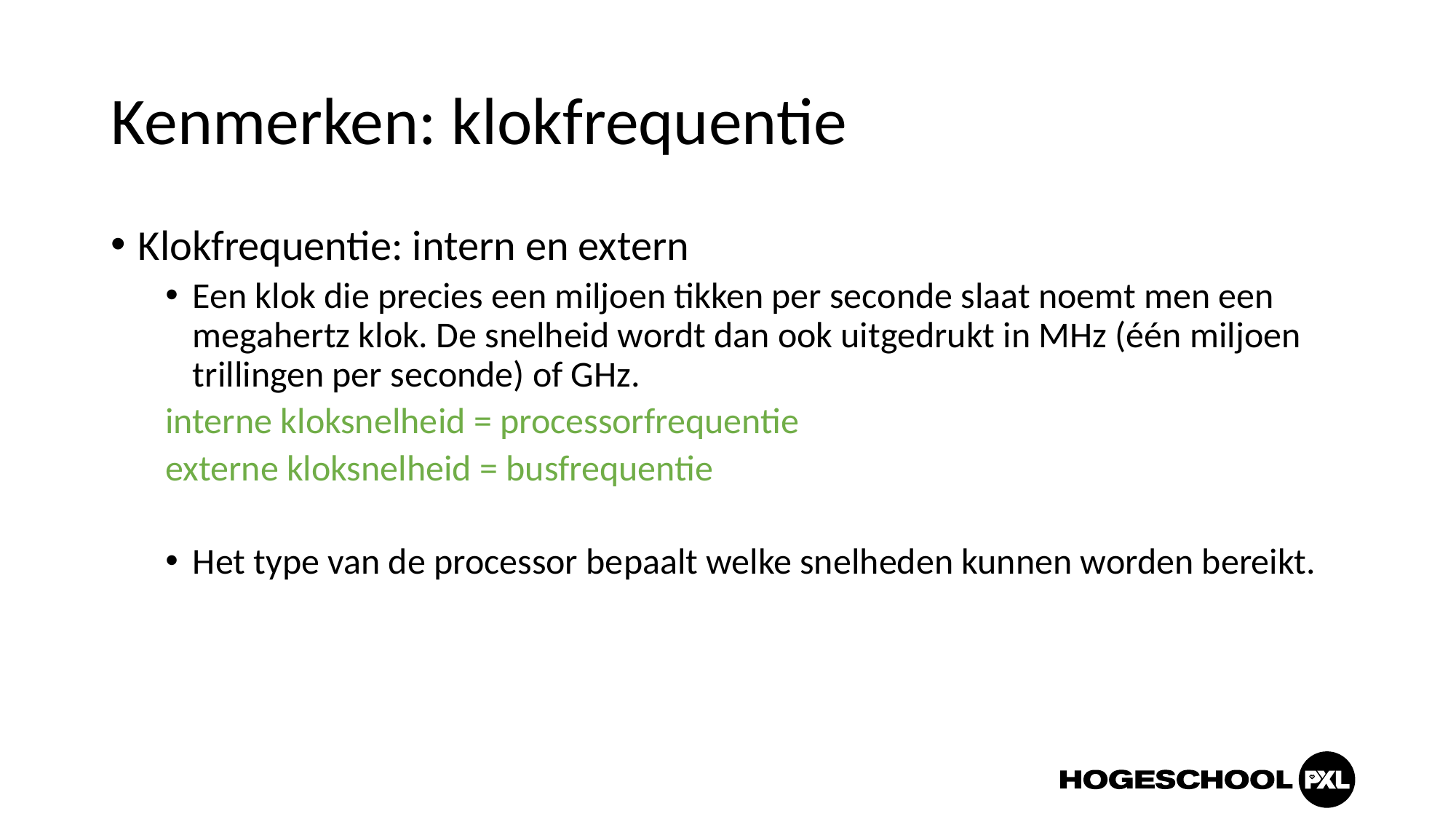

# Kenmerken: klokfrequentie
Klokfrequentie: intern en extern
Een klok die precies een miljoen tikken per seconde slaat noemt men een megahertz klok. De snelheid wordt dan ook uitgedrukt in MHz (één miljoen trillingen per seconde) of GHz.
interne kloksnelheid = processorfrequentie
externe kloksnelheid = busfrequentie

Het type van de processor bepaalt welke snelheden kunnen worden bereikt.